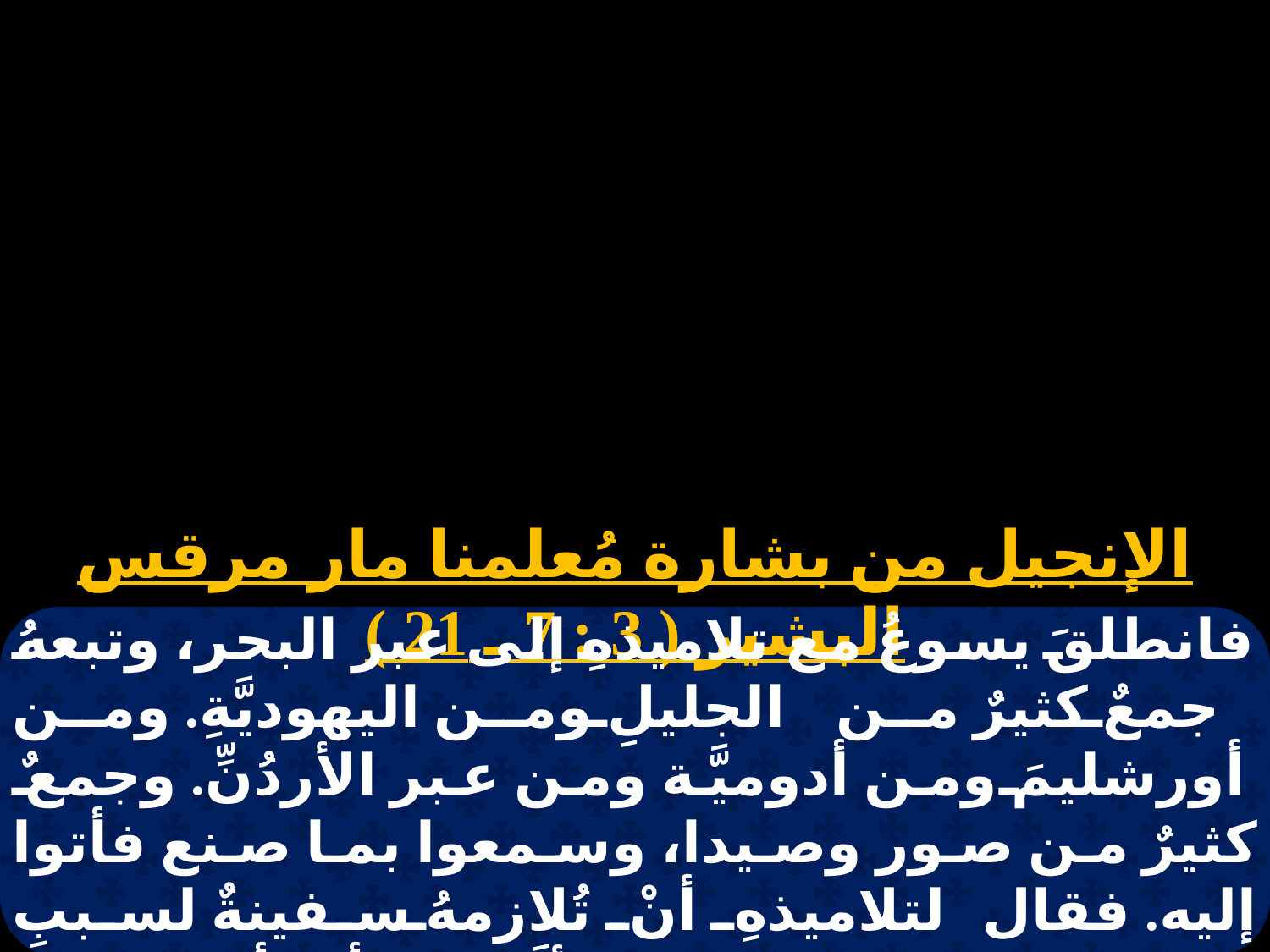

الإنجيل من بشارة مُعلمنا مار مرقس البشير ( 3 : 7 ـ 21 )
فانطلقَ يسوعُ مع تلاميذهِ إلى عبر البحر، وتبعهُ جمعٌ كثيرٌ من الجليلِ ومن اليهوديَّةِ. ومن أورشليمَ ومن أدوميَّة ومن عبر الأردُنِّ. وجمعٌ كثيرٌ من صور وصيدا، وسمعوا بما صنع فأتوا إليه. فقال لتلاميذهِ أنْ تُلازمهُ سفينةٌ لسببِ الجمع، كي لا يَزحموهُ، لأنَّهُ كان أبرأ كثيرينَ، حتَّى وقع عليه ليلمسهُ كلُّ مَن فيه داءٌ.